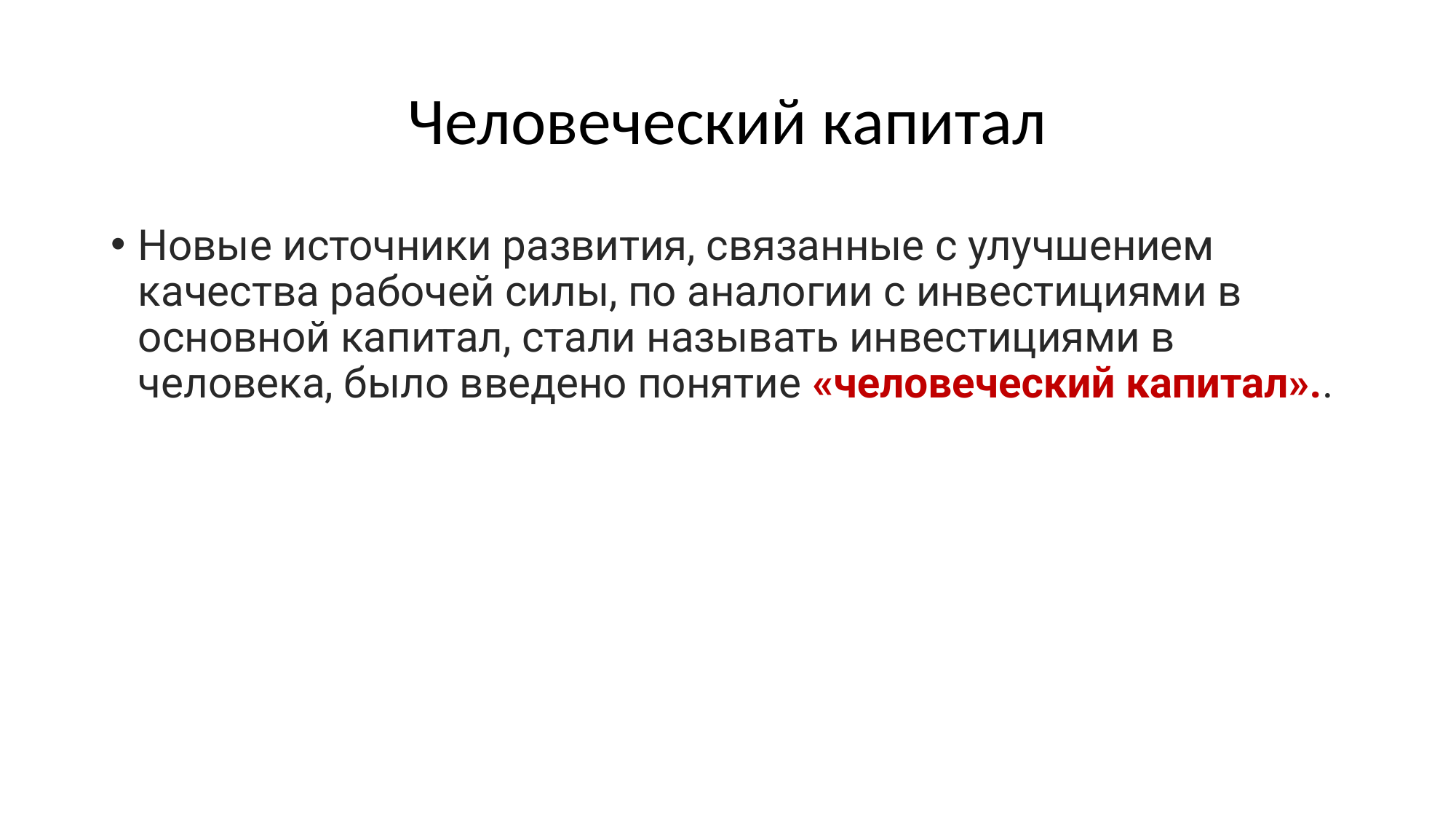

# Человеческий капитал
Новые источники развития, связанные с улучшением качества рабочей силы, по аналогии с инвестициями в основной капитал, стали называть инвестициями в человека, было введено понятие «человеческий капитал»..